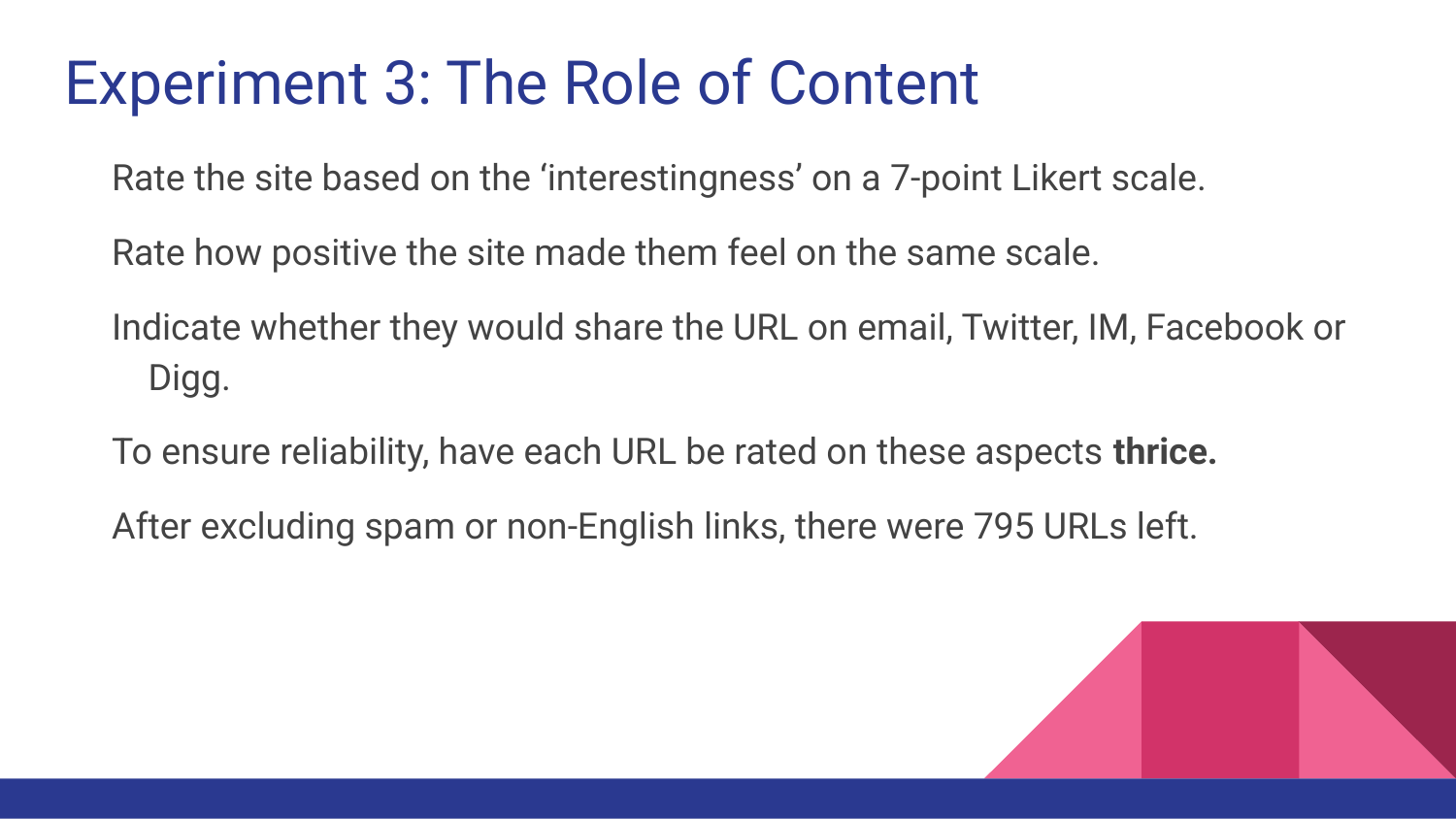

# Experiment 3: The Role of Content

Rate the site based on the ‘interestingness’ on a 7-point Likert scale.
Rate how positive the site made them feel on the same scale.
Indicate whether they would share the URL on email, Twitter, IM, Facebook or Digg.
To ensure reliability, have each URL be rated on these aspects thrice.
After excluding spam or non-English links, there were 795 URLs left.